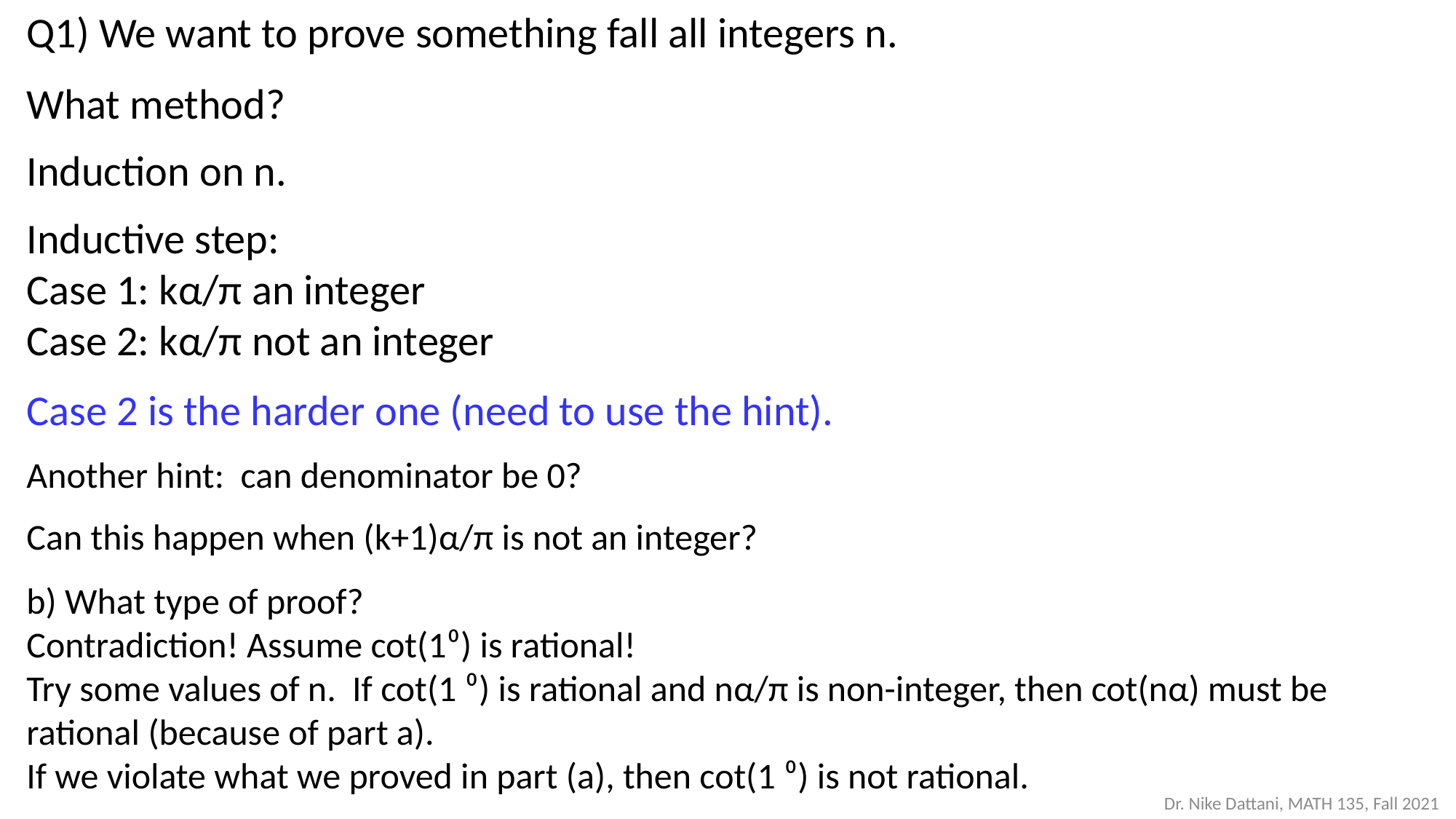

Q1) We want to prove something fall all integers n.

What method?
Induction on n.

Inductive step:
Case 1: kα/π an integer
Case 2: kα/π not an integer

Case 2 is the harder one (need to use the hint).

Another hint:  can denominator be 0?

Can this happen when (k+1)α/π is not an integer?

b) What type of proof?
Contradiction! Assume cot(1⁰) is rational!
Try some values of n.  If cot(1 ⁰) is rational and nα/π is non-integer, then cot(nα) must be rational (because of part a).
If we violate what we proved in part (a), then cot(1 ⁰) is not rational.

Dr. Nike Dattani, MATH 135, Fall 2021